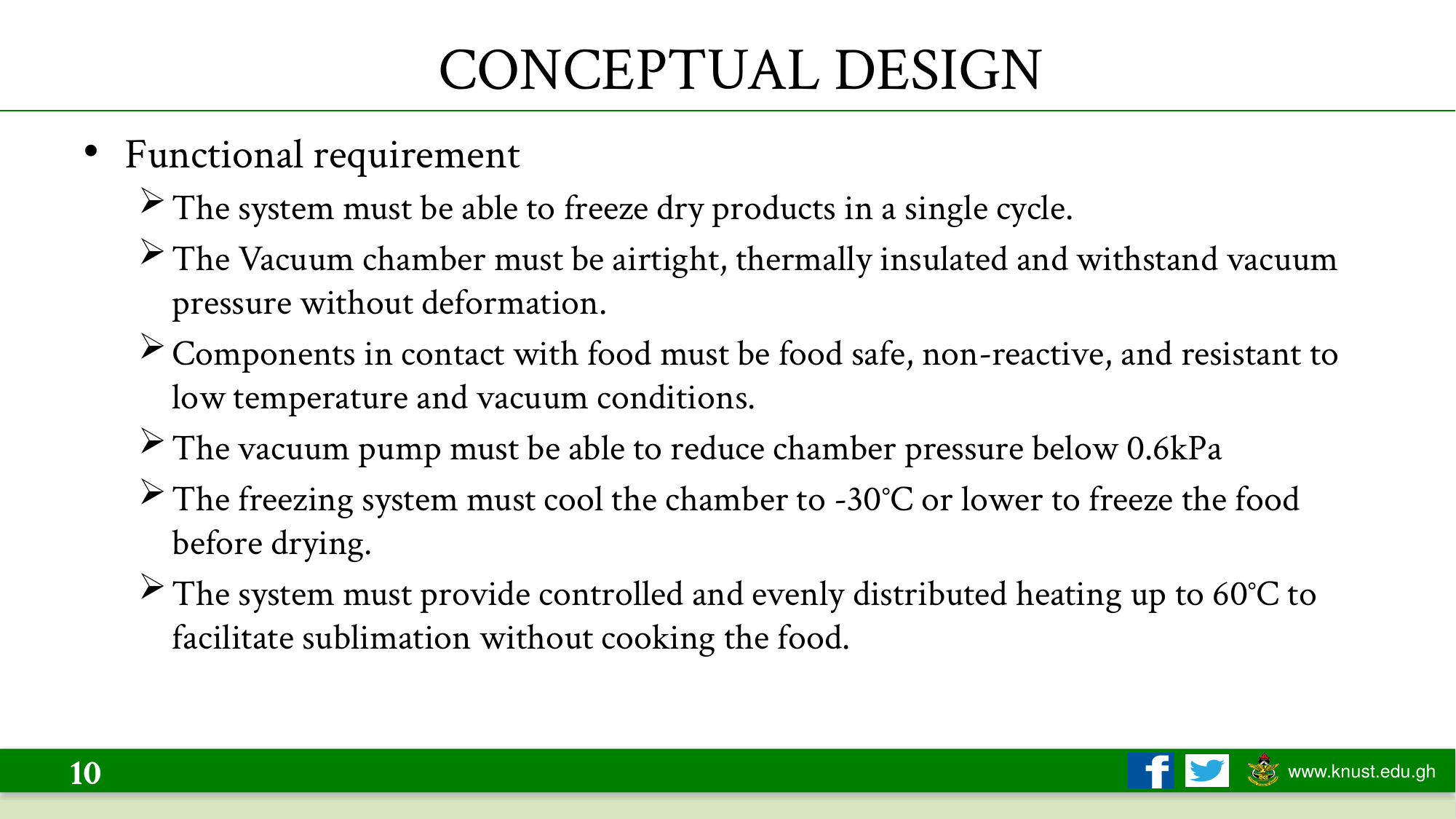

# CONCEPTUAL DESIGN
Functional requirement
The system must be able to freeze dry products in a single cycle.
The Vacuum chamber must be airtight, thermally insulated and withstand vacuum pressure without deformation.
Components in contact with food must be food safe, non-reactive, and resistant to low temperature and vacuum conditions.
The vacuum pump must be able to reduce chamber pressure below 0.6kPa
The freezing system must cool the chamber to -30°C or lower to freeze the food before drying.
The system must provide controlled and evenly distributed heating up to 60°C to facilitate sublimation without cooking the food.

10